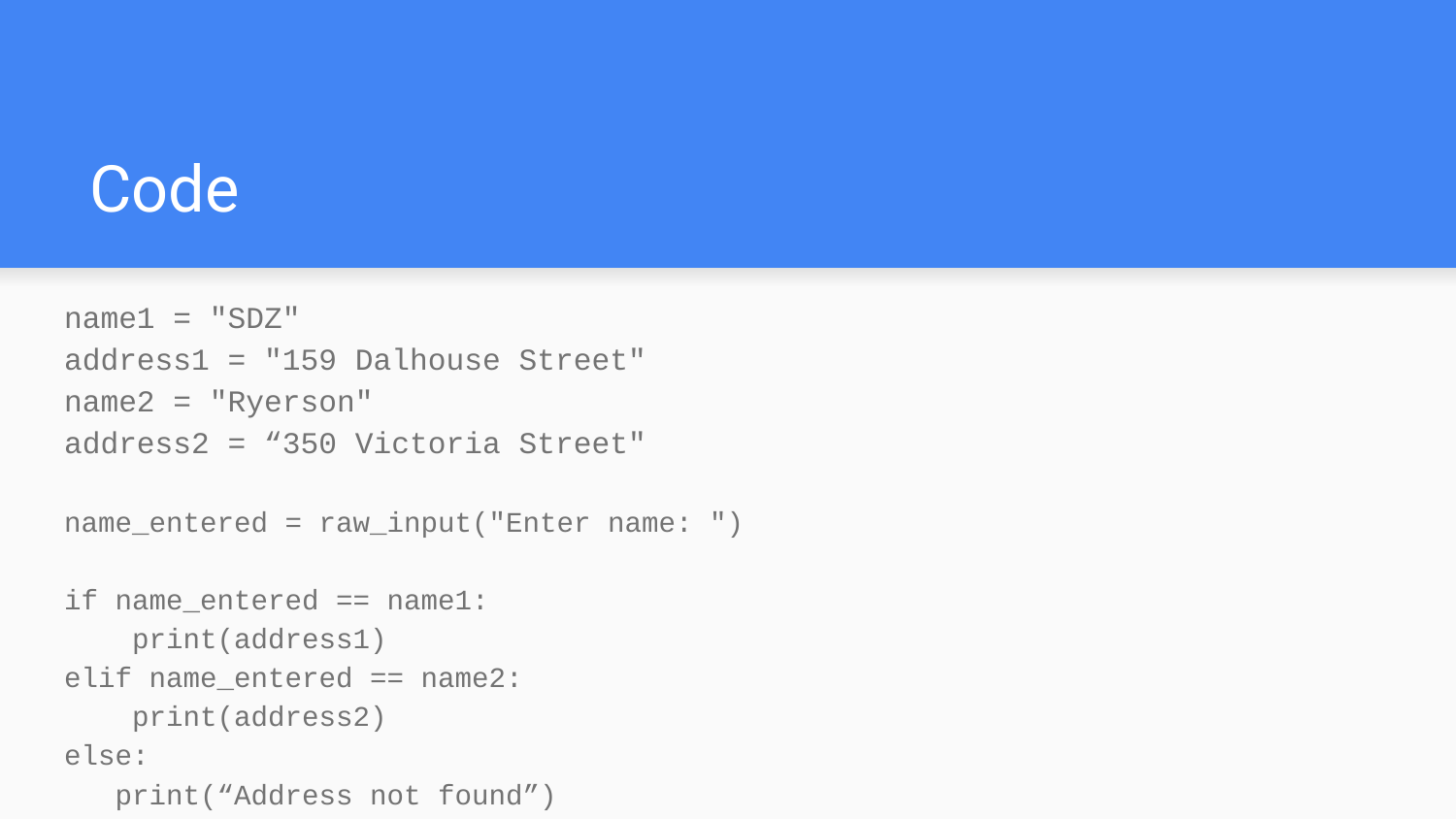

# Code
name1 = "SDZ"
address1 = "159 Dalhouse Street"
name2 = "Ryerson"
address2 = “350 Victoria Street"
name_entered = raw_input("Enter name: ")
if name_entered == name1:
    print(address1)
elif name_entered == name2:
    print(address2)
else:
   print(“Address not found”)